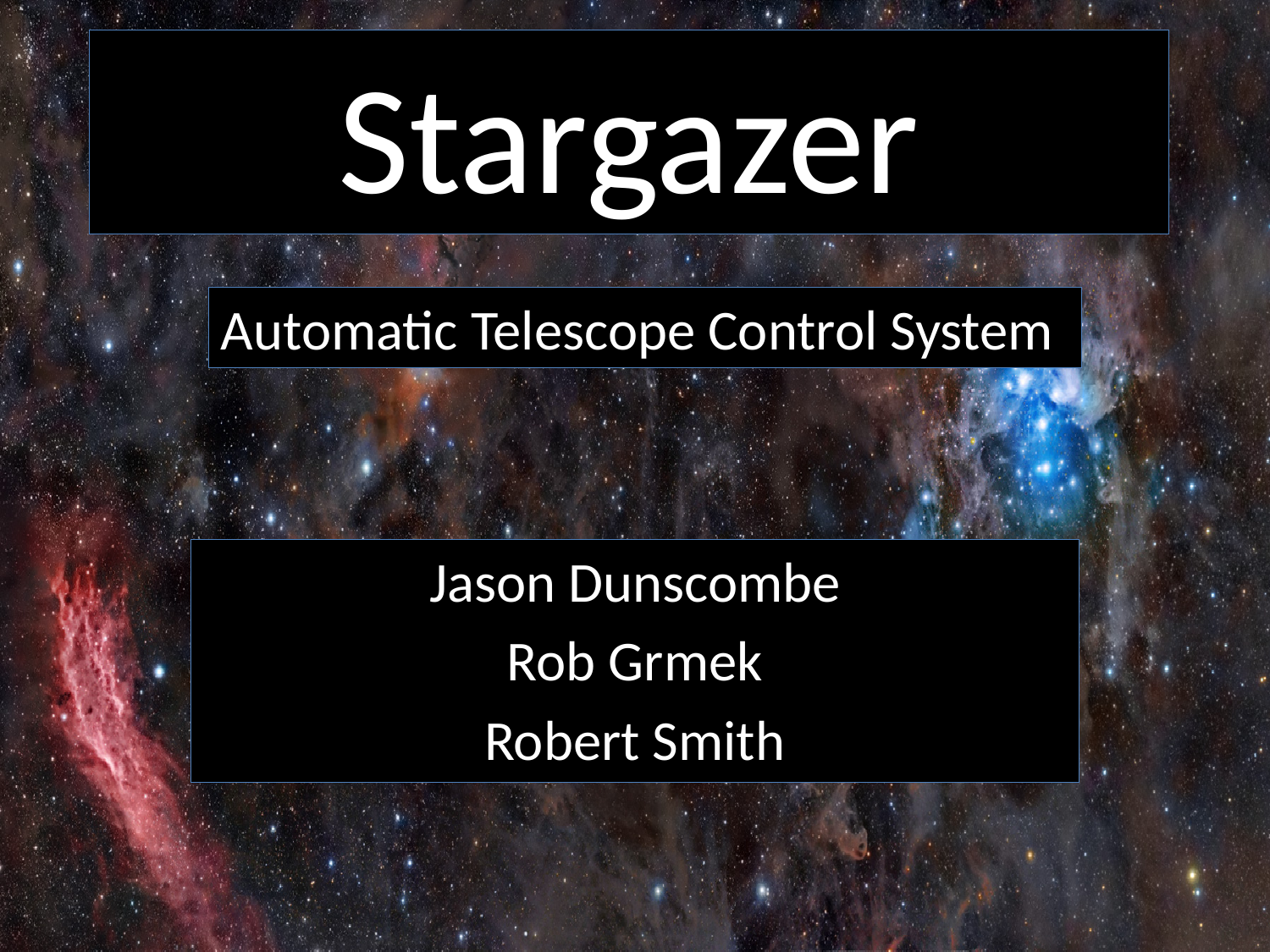

# Stargazer
Automatic Telescope Control System
Jason Dunscombe
Rob Grmek
Robert Smith